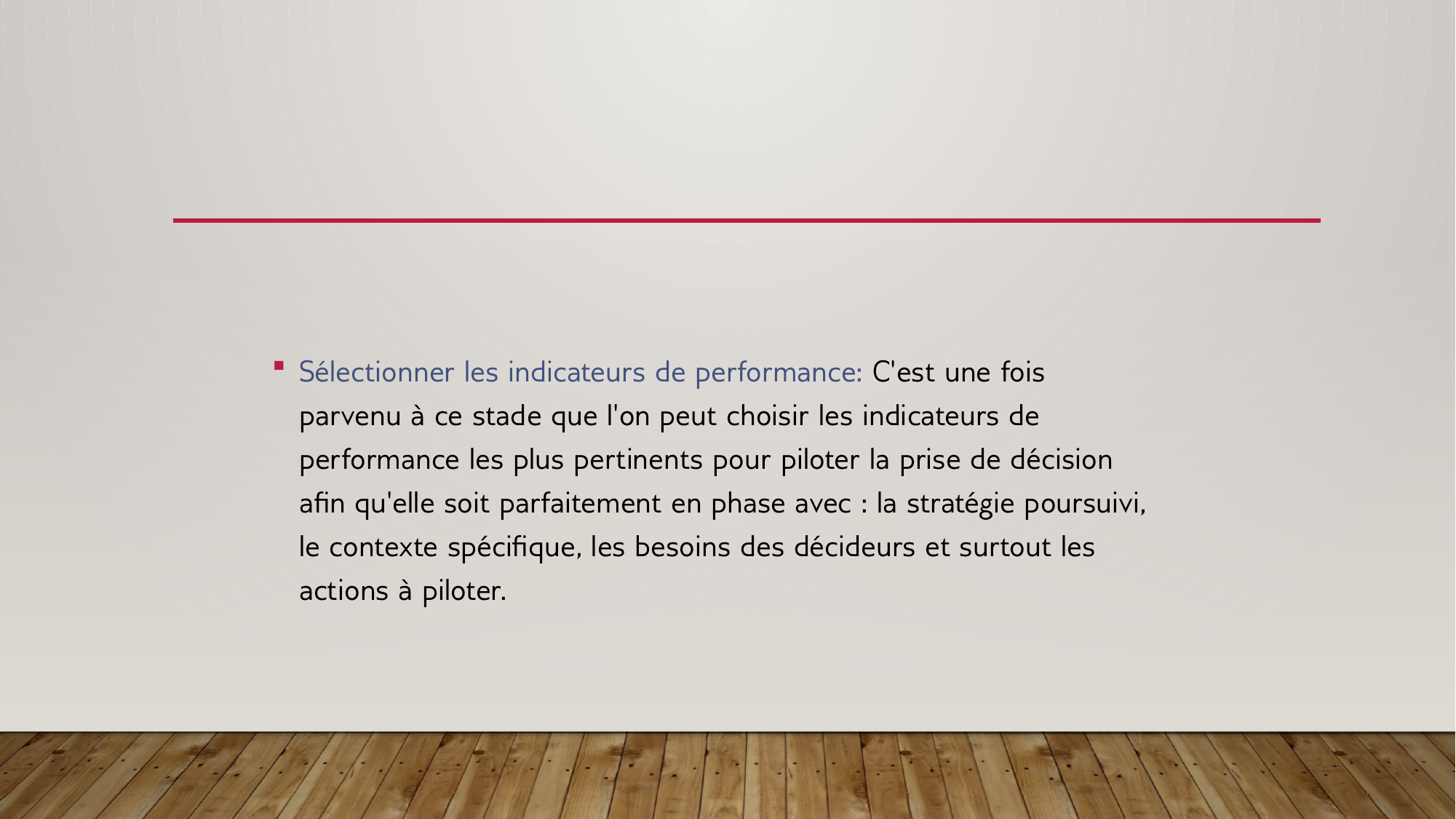

Sélectionner les indicateurs de performance: C'est une fois parvenu à ce stade que l'on peut choisir les indicateurs de performance les plus pertinents pour piloter la prise de décision afin qu'elle soit parfaitement en phase avec : la stratégie poursuivi, le contexte spécifique, les besoins des décideurs et surtout les actions à piloter.